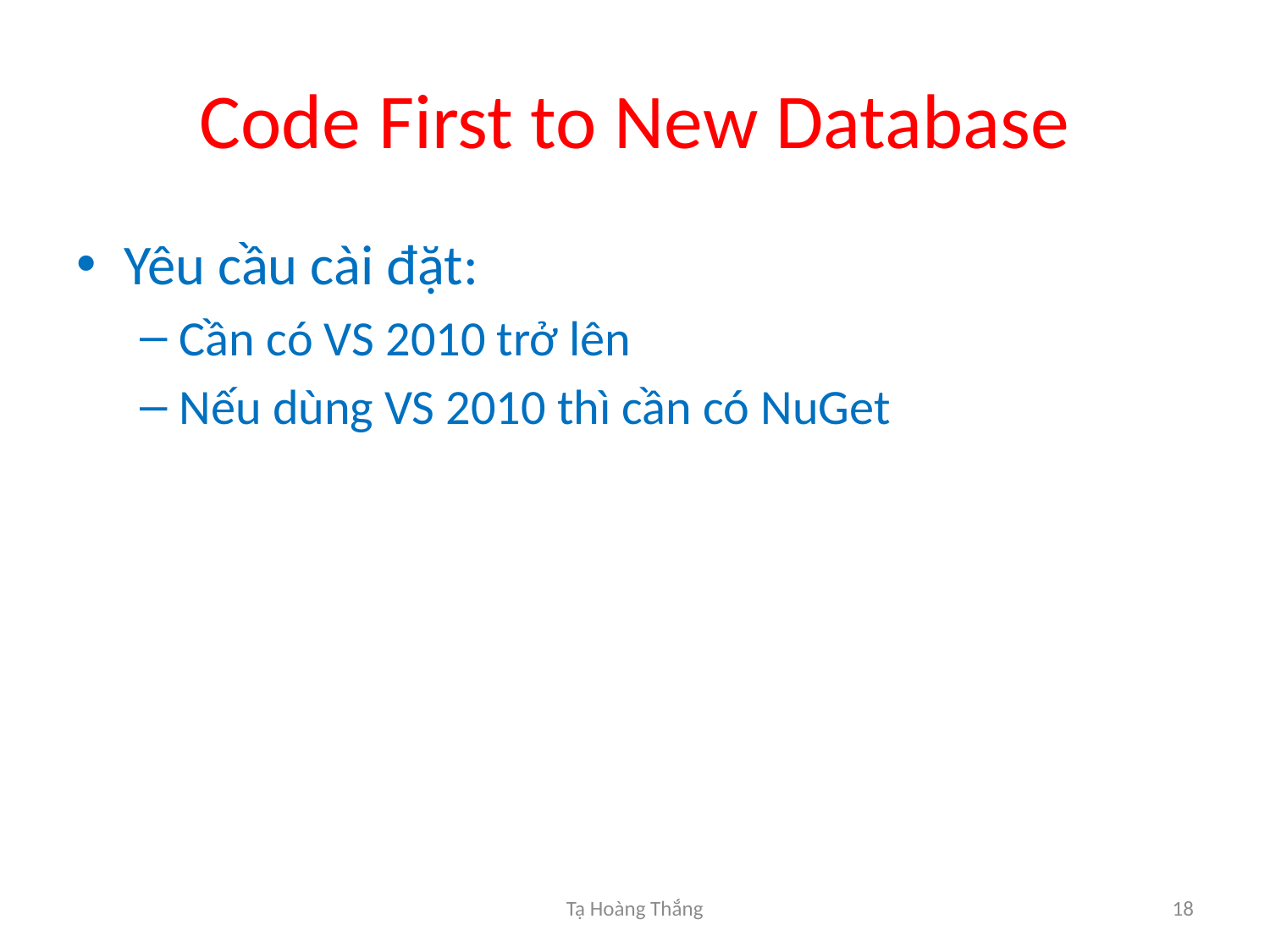

# Code First to New Database
Yêu cầu cài đặt:
Cần có VS 2010 trở lên
Nếu dùng VS 2010 thì cần có NuGet

Tạ Hoàng Thắng
18